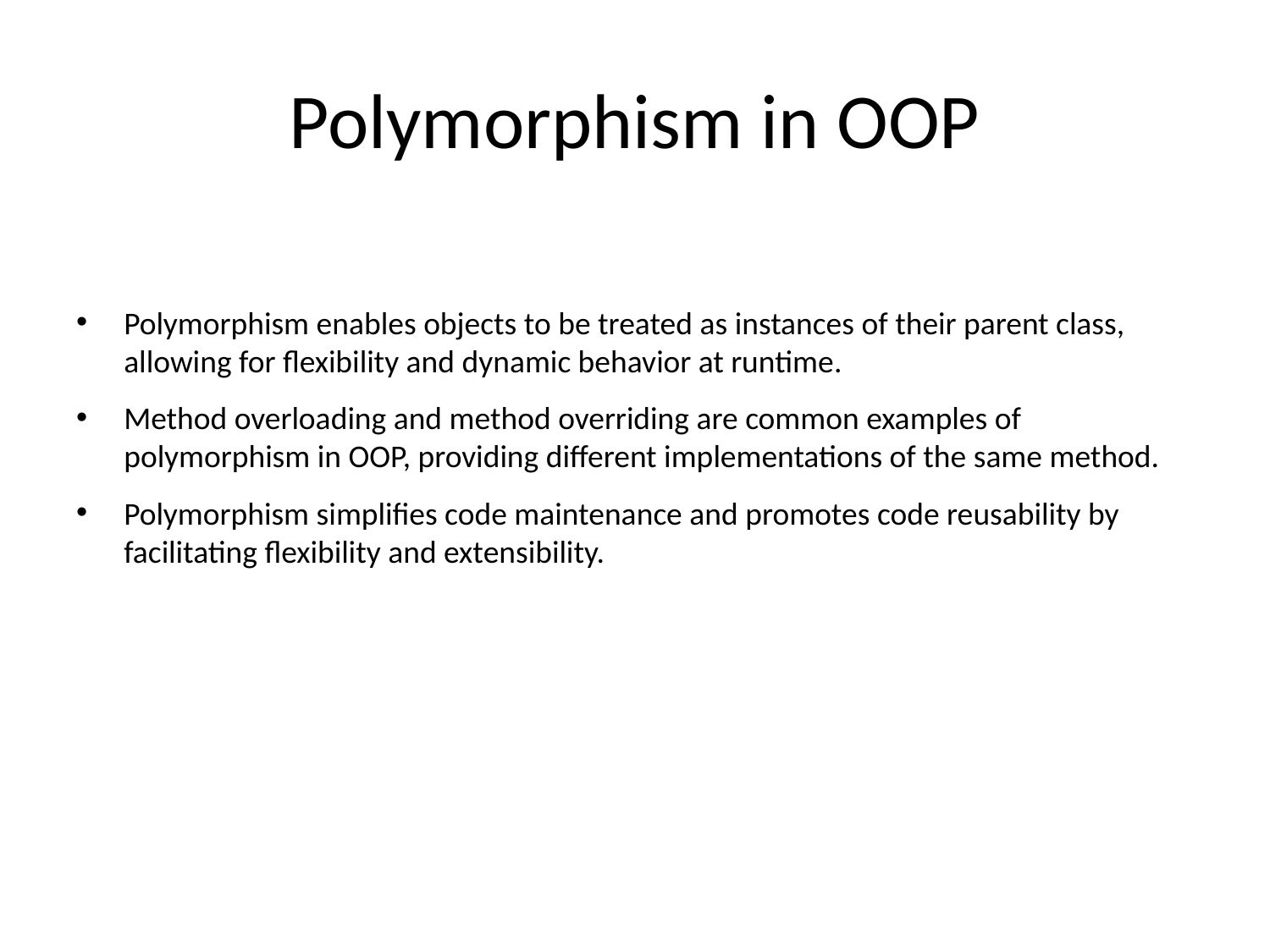

# Polymorphism in OOP

Polymorphism enables objects to be treated as instances of their parent class, allowing for flexibility and dynamic behavior at runtime.
Method overloading and method overriding are common examples of polymorphism in OOP, providing different implementations of the same method.
Polymorphism simplifies code maintenance and promotes code reusability by facilitating flexibility and extensibility.